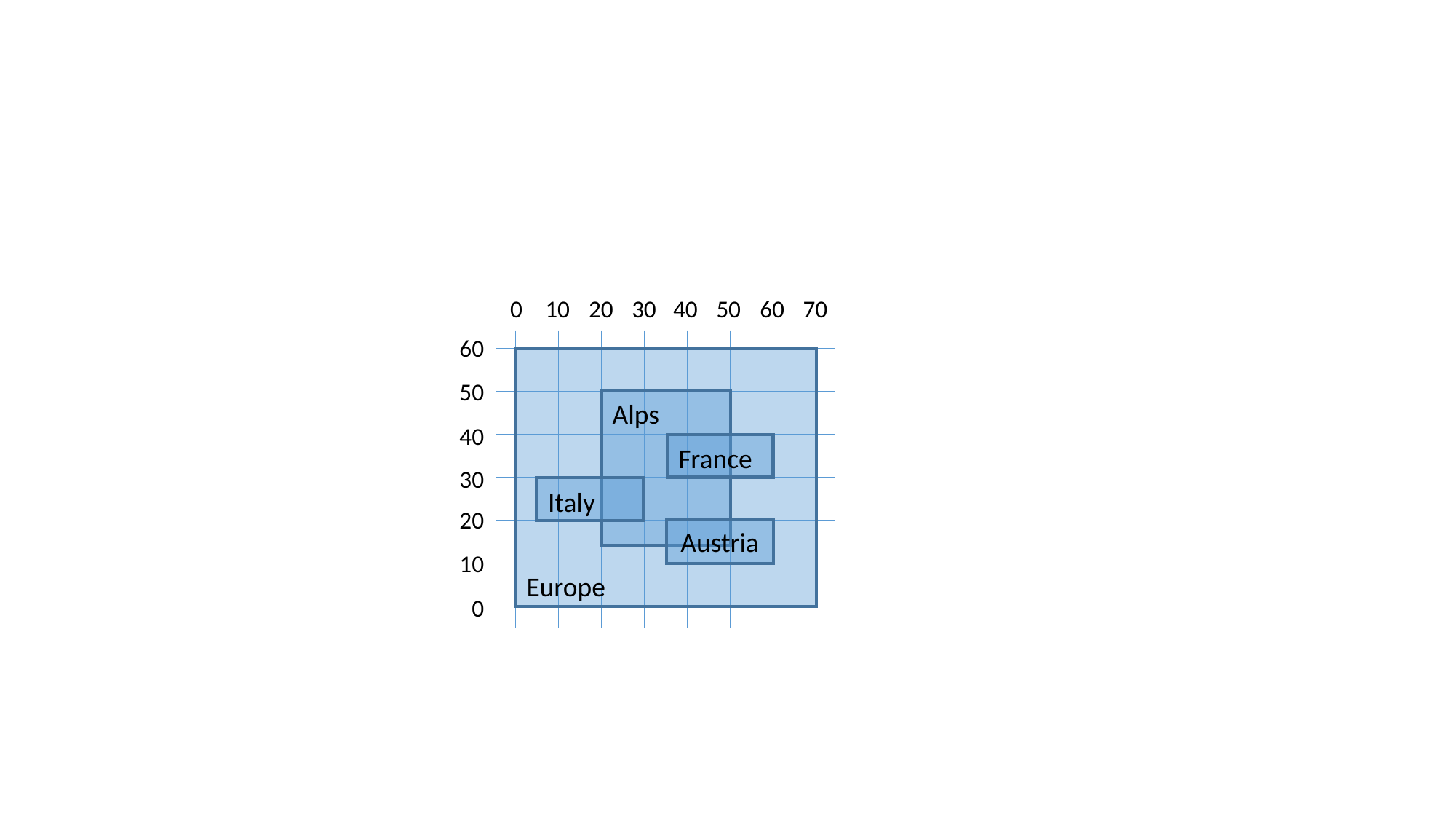

0
10
20
30
40
50
60
70
60

50

Alps
40

France
30

Italy
20

Austria
10
Europe
0